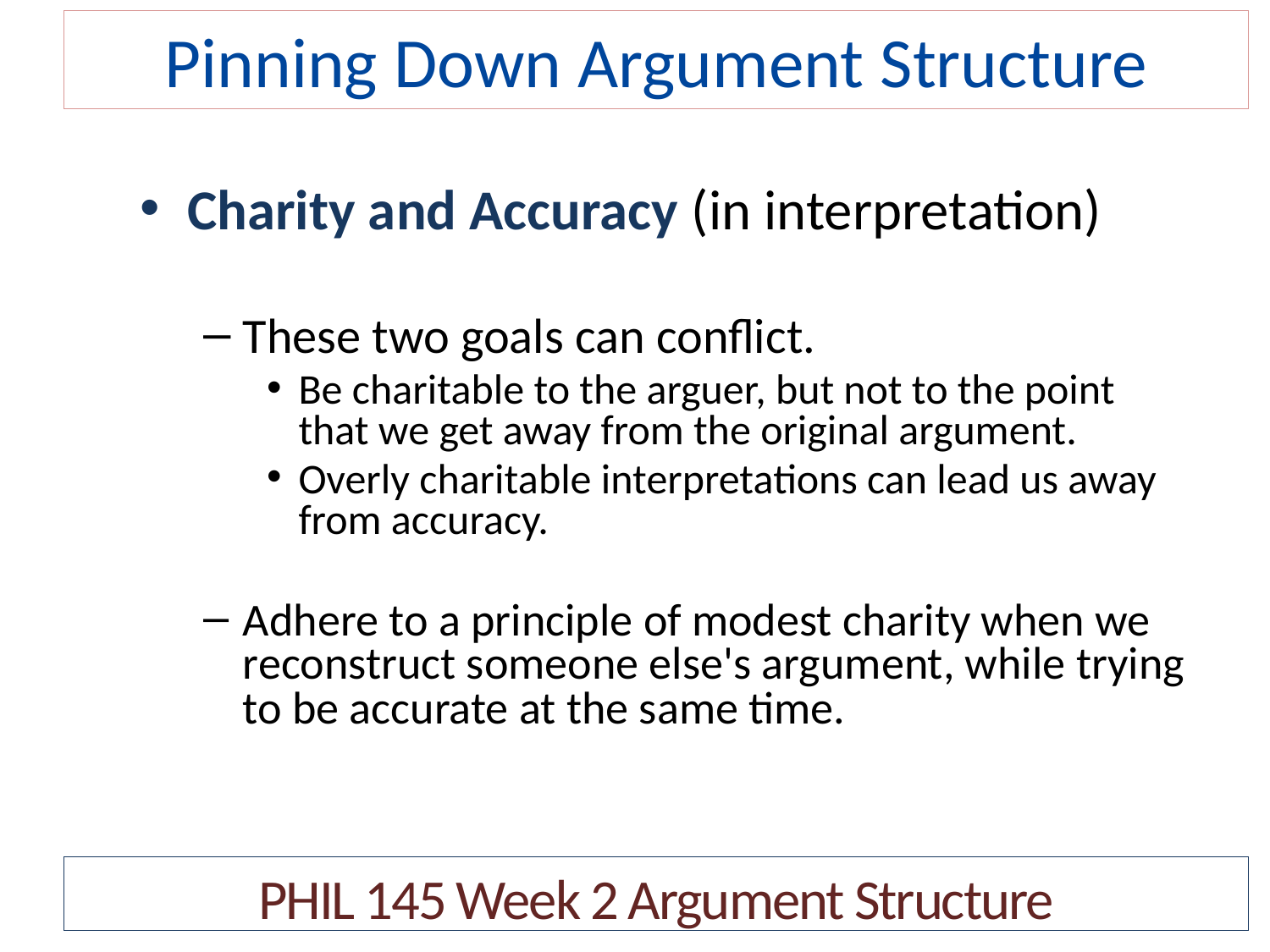

# Pinning Down Argument Structure
Charity and Accuracy (in interpretation)

These two goals can conflict.
Be charitable to the arguer, but not to the point that we get away from the original argument.
Overly charitable interpretations can lead us away from accuracy.

Adhere to a principle of modest charity when we reconstruct someone else's argument, while trying to be accurate at the same time.
PHIL 145 Week 2 Argument Structure